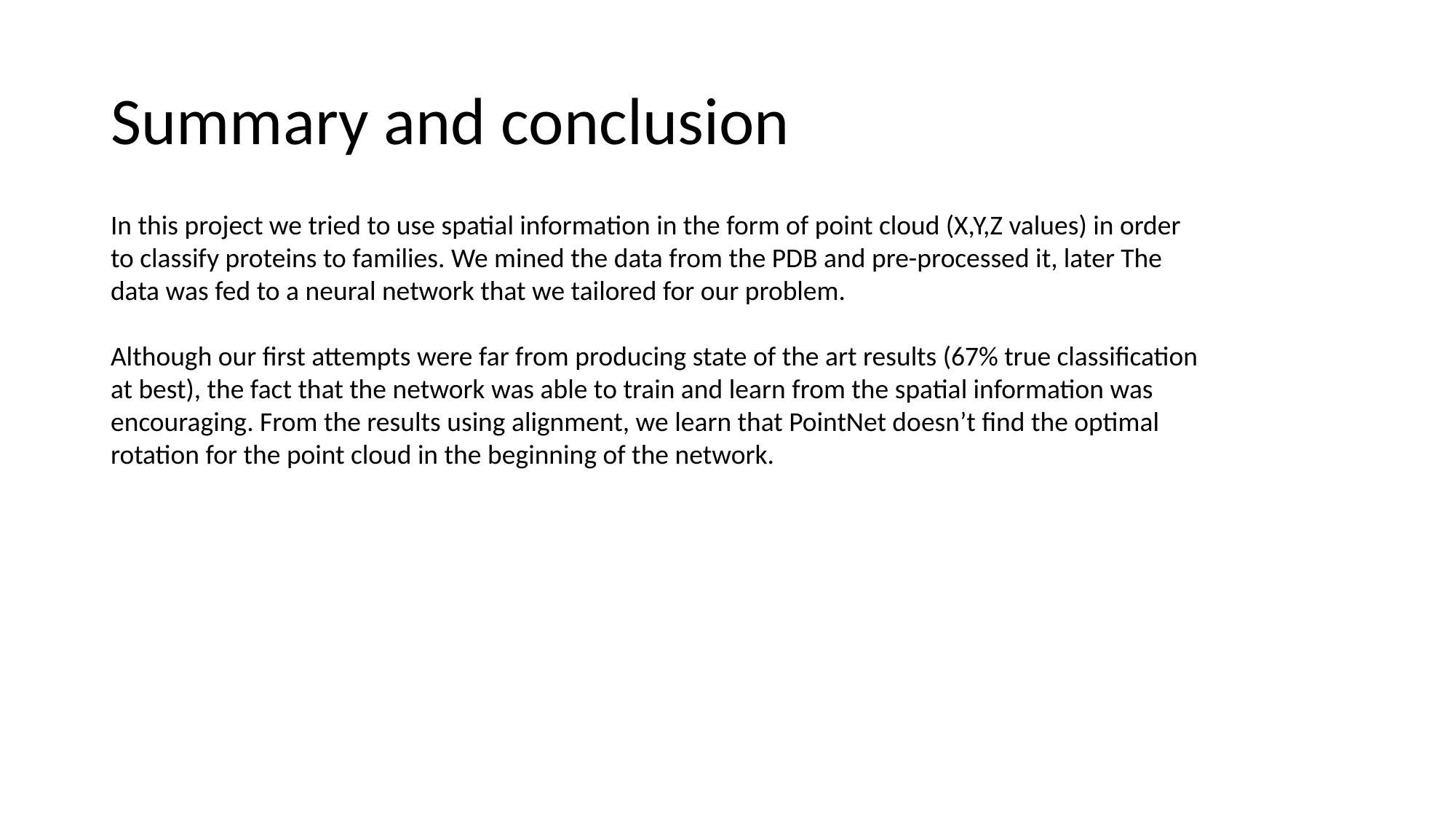

# Summary and conclusion
In this project we tried to use spatial information in the form of point cloud (X,Y,Z values) in order to classify proteins to families. We mined the data from the PDB and pre-processed it, later The data was fed to a neural network that we tailored for our problem.

Although our first attempts were far from producing state of the art results (67% true classification at best), the fact that the network was able to train and learn from the spatial information was encouraging. From the results using alignment, we learn that PointNet doesn’t find the optimal rotation for the point cloud in the beginning of the network.